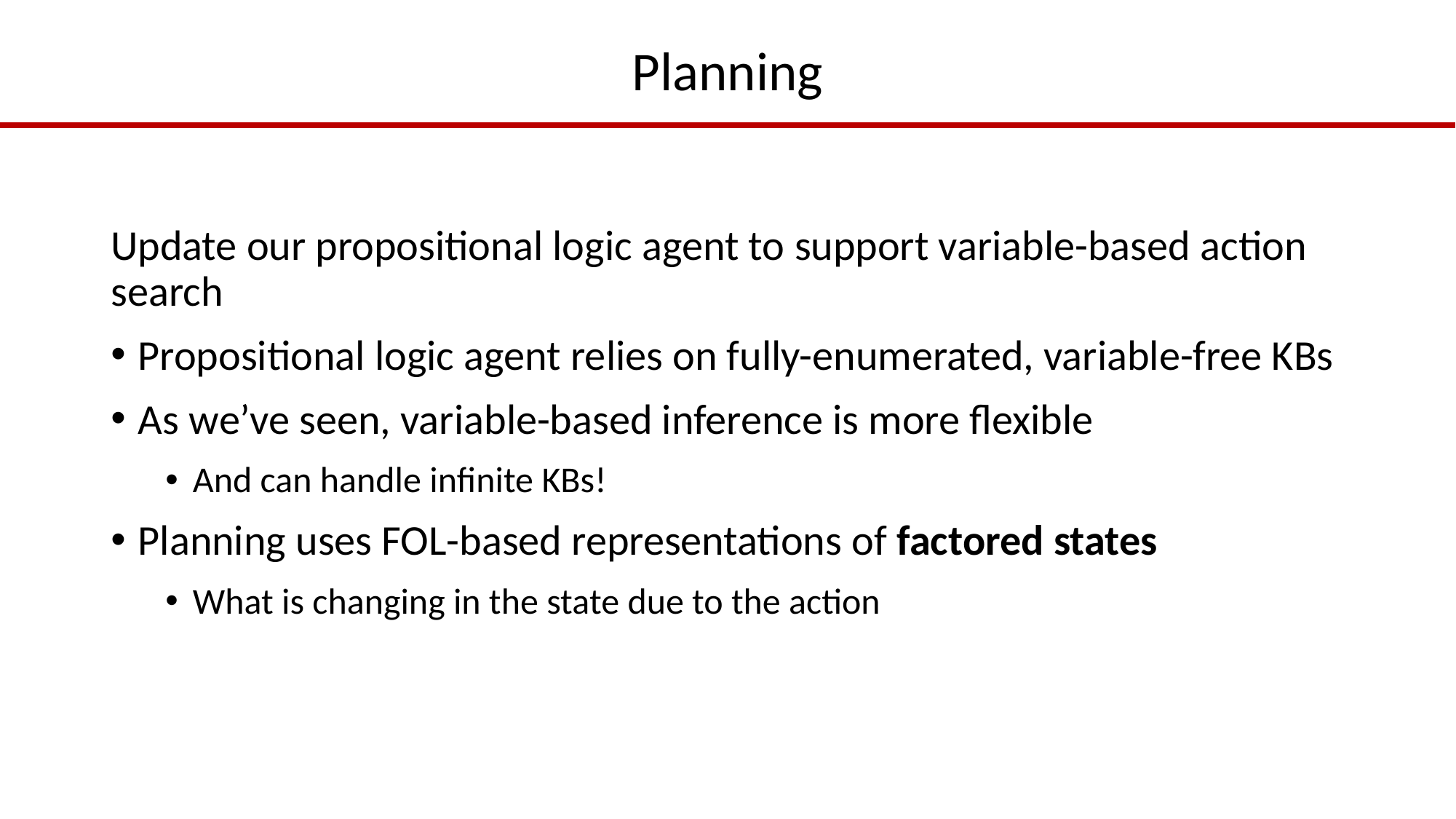

# Planning
Update our propositional logic agent to support variable-based action search
Propositional logic agent relies on fully-enumerated, variable-free KBs
As we’ve seen, variable-based inference is more flexible
And can handle infinite KBs!
Planning uses FOL-based representations of factored states
What is changing in the state due to the action